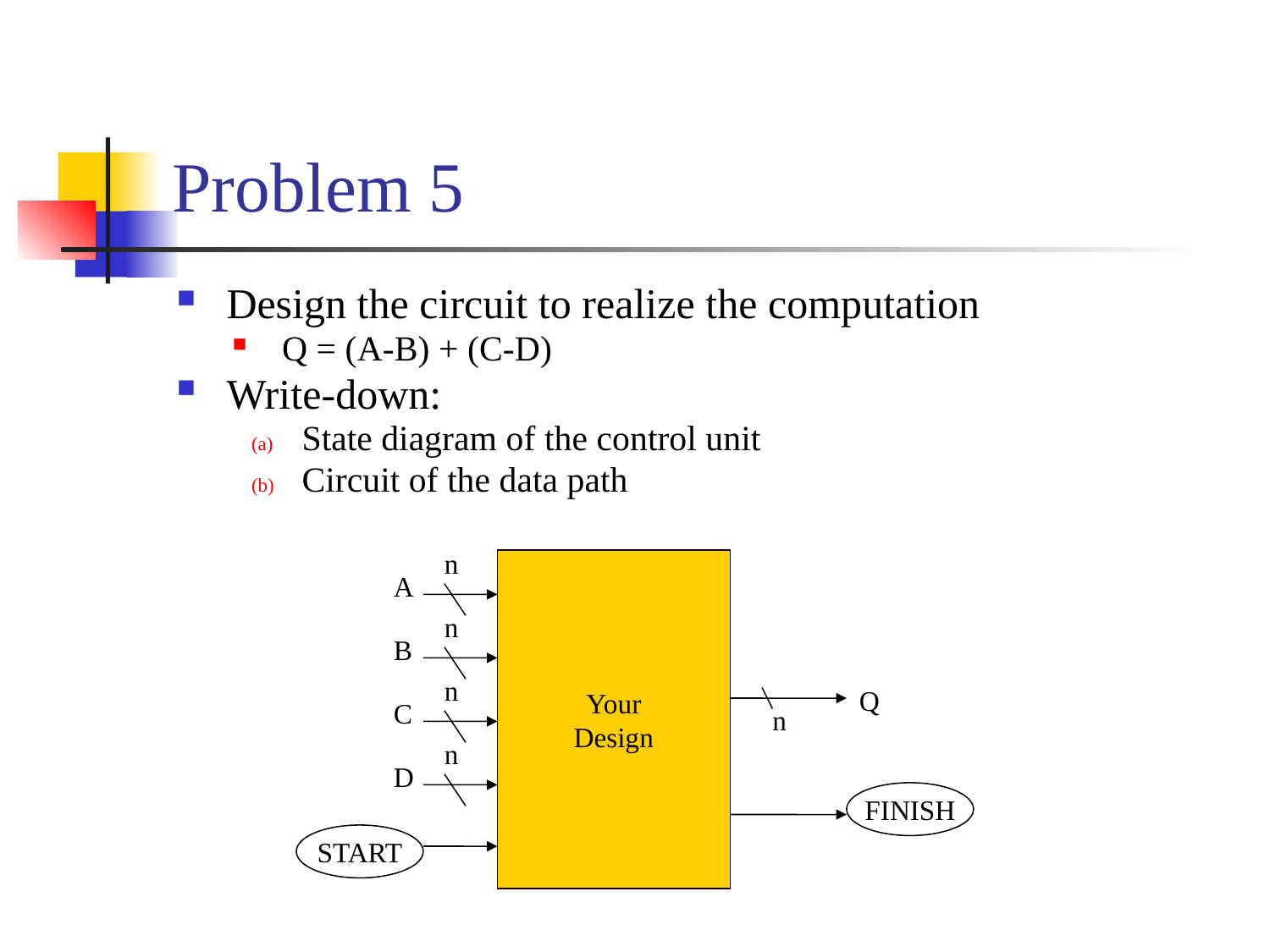

# Problem 5
Design the circuit to realize the computation
Q = (A-B) + (C-D)
Write-down:
State diagram of the control unit
Circuit of the data path
n
A

Your
Design
n
B

n
C

Q

n

n
D

FINISH

START